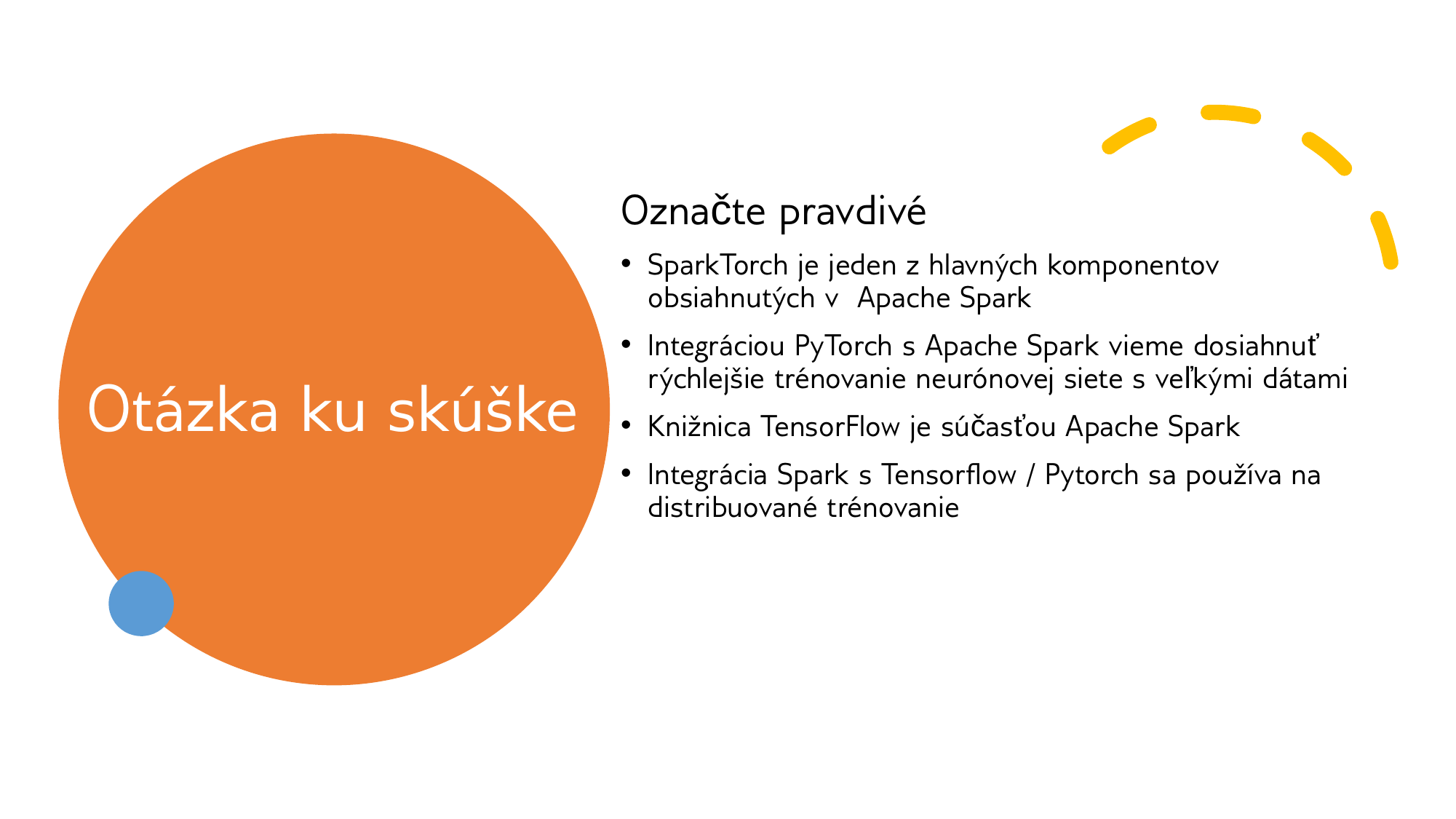

# Otázka ku skúške
Označte pravdivé
SparkTorch je jeden z hlavných komponentov obsiahnutých v  Apache Spark
Integráciou PyTorch s Apache Spark vieme dosiahnuť rýchlejšie trénovanie neurónovej siete s veľkými dátami
Knižnica TensorFlow je súčasťou Apache Spark
Integrácia Spark s Tensorflow / Pytorch sa používa na distribuované trénovanie